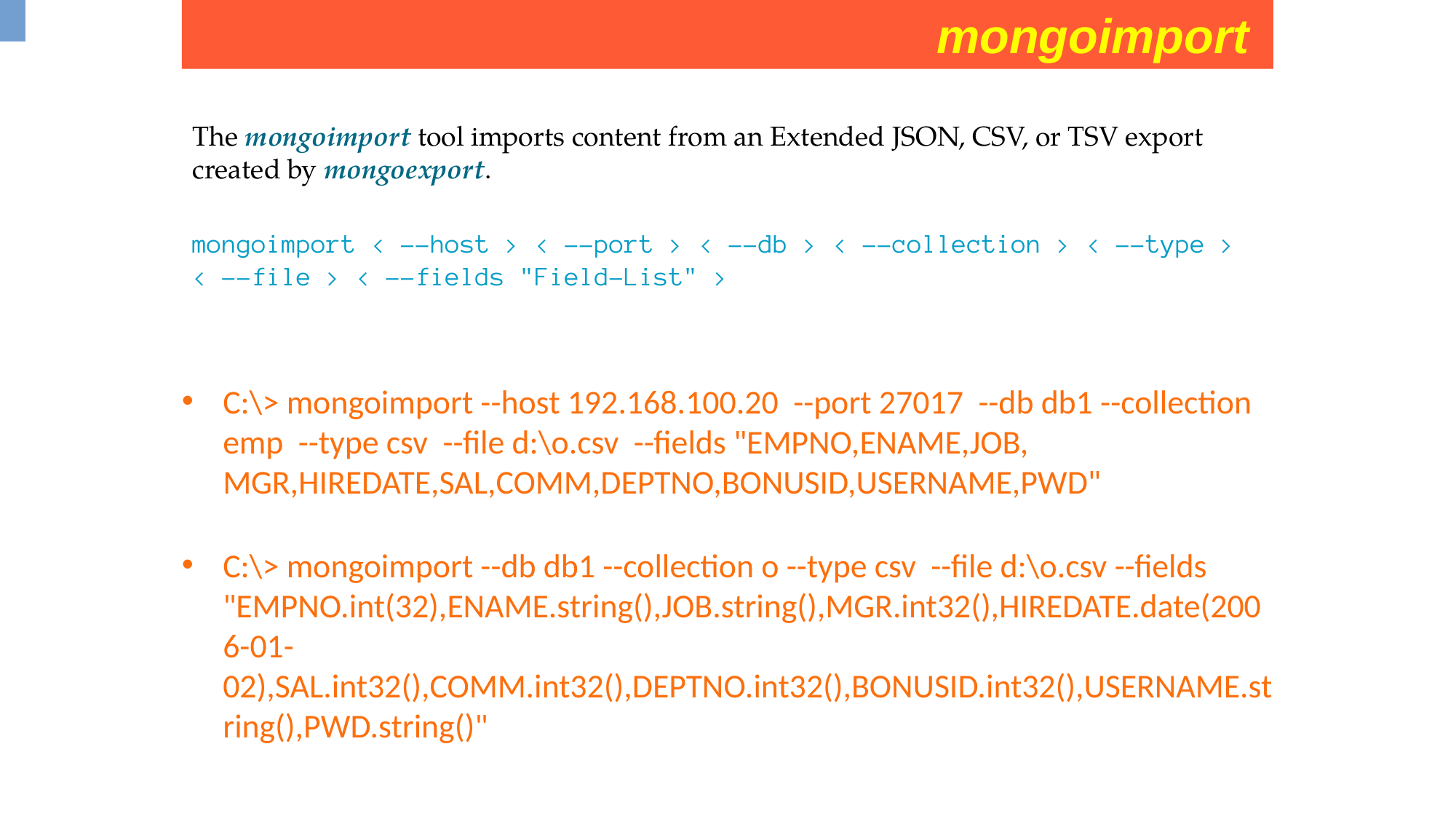

mongoimport
The mongoimport tool imports content from an Extended JSON, CSV, or TSV export created by mongoexport.
mongoimport < --host > < --port > < --db > < --collection > < --type > < --file > < --fields "Field-List" >
C:\> mongoimport --host 192.168.100.20  --port 27017  --db db1 --collection emp  --type csv  --file d:\o.csv  --fields "EMPNO,ENAME,JOB, MGR,HIREDATE,SAL,COMM,DEPTNO,BONUSID,USERNAME,PWD"

C:\> mongoimport --db db1 --collection o --type csv  --file d:\o.csv --fields "EMPNO.int(32),ENAME.string(),JOB.string(),MGR.int32(),HIREDATE.date(2006-01-02),SAL.int32(),COMM.int32(),DEPTNO.int32(),BONUSID.int32(),USERNAME.string(),PWD.string()"